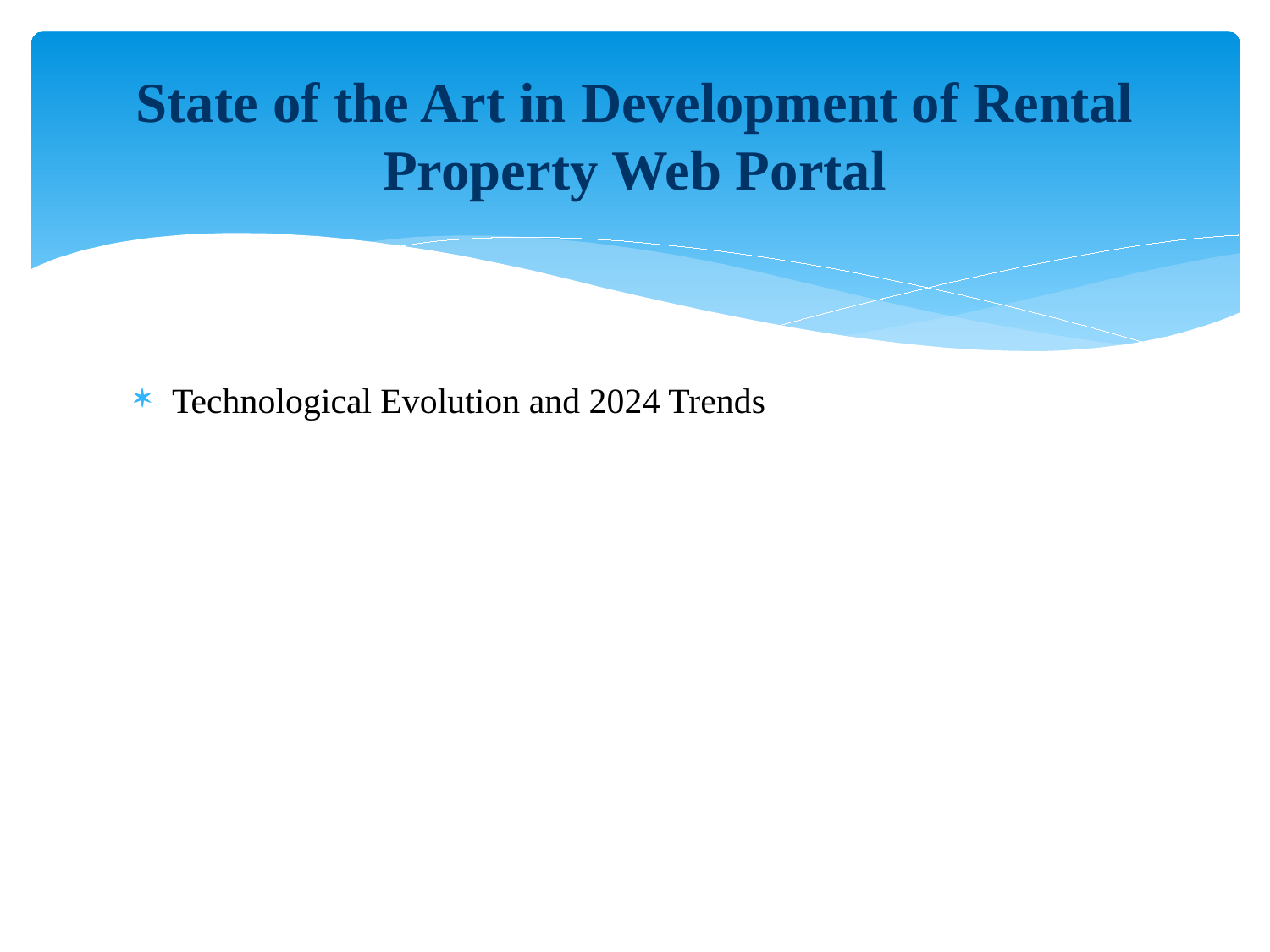

# State of the Art in Development of Rental Property Web Portal
Technological Evolution and 2024 Trends